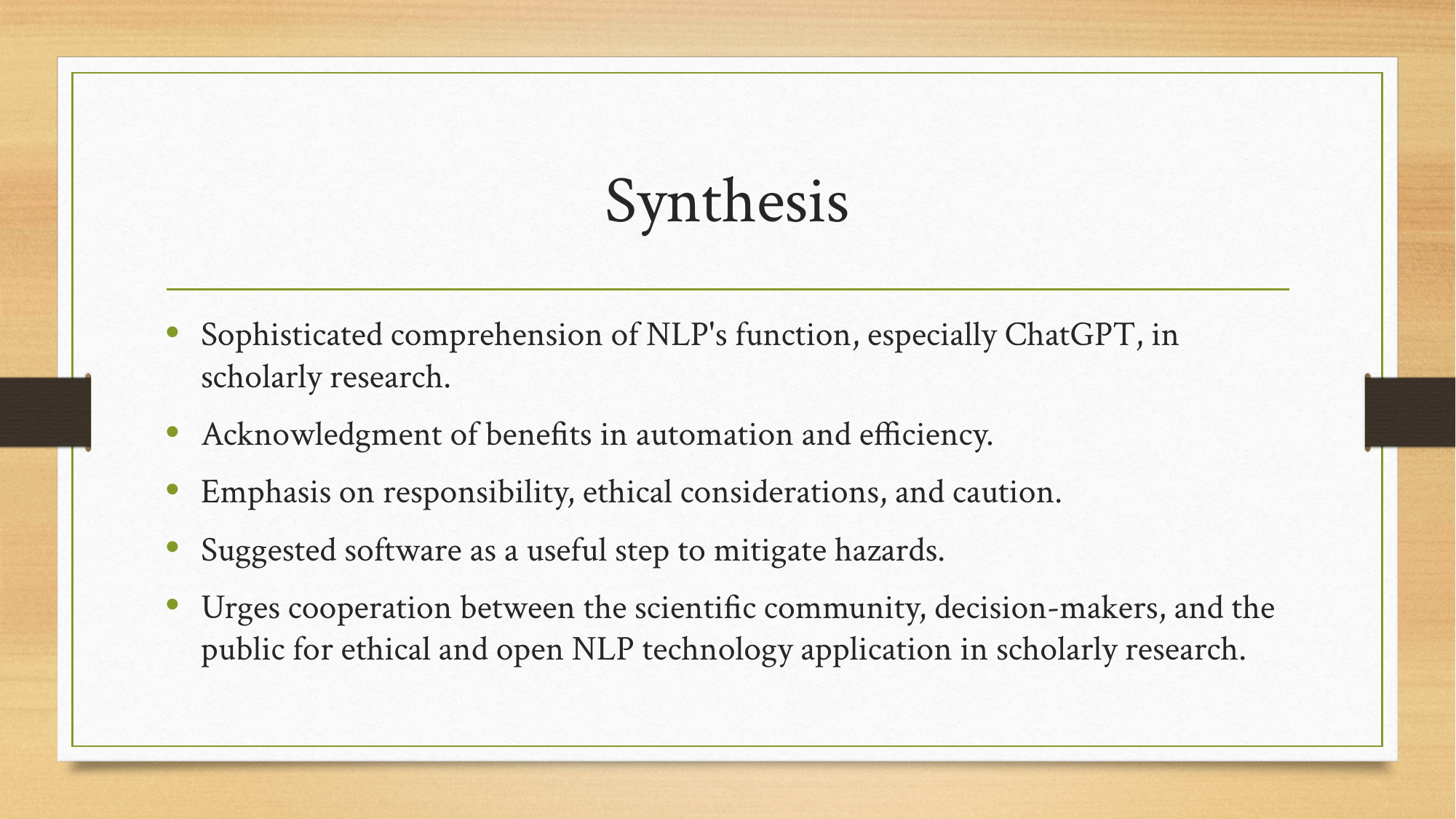

# Synthesis
Sophisticated comprehension of NLP's function, especially ChatGPT, in scholarly research.
Acknowledgment of benefits in automation and efficiency.
Emphasis on responsibility, ethical considerations, and caution.
Suggested software as a useful step to mitigate hazards.
Urges cooperation between the scientific community, decision-makers, and the public for ethical and open NLP technology application in scholarly research.